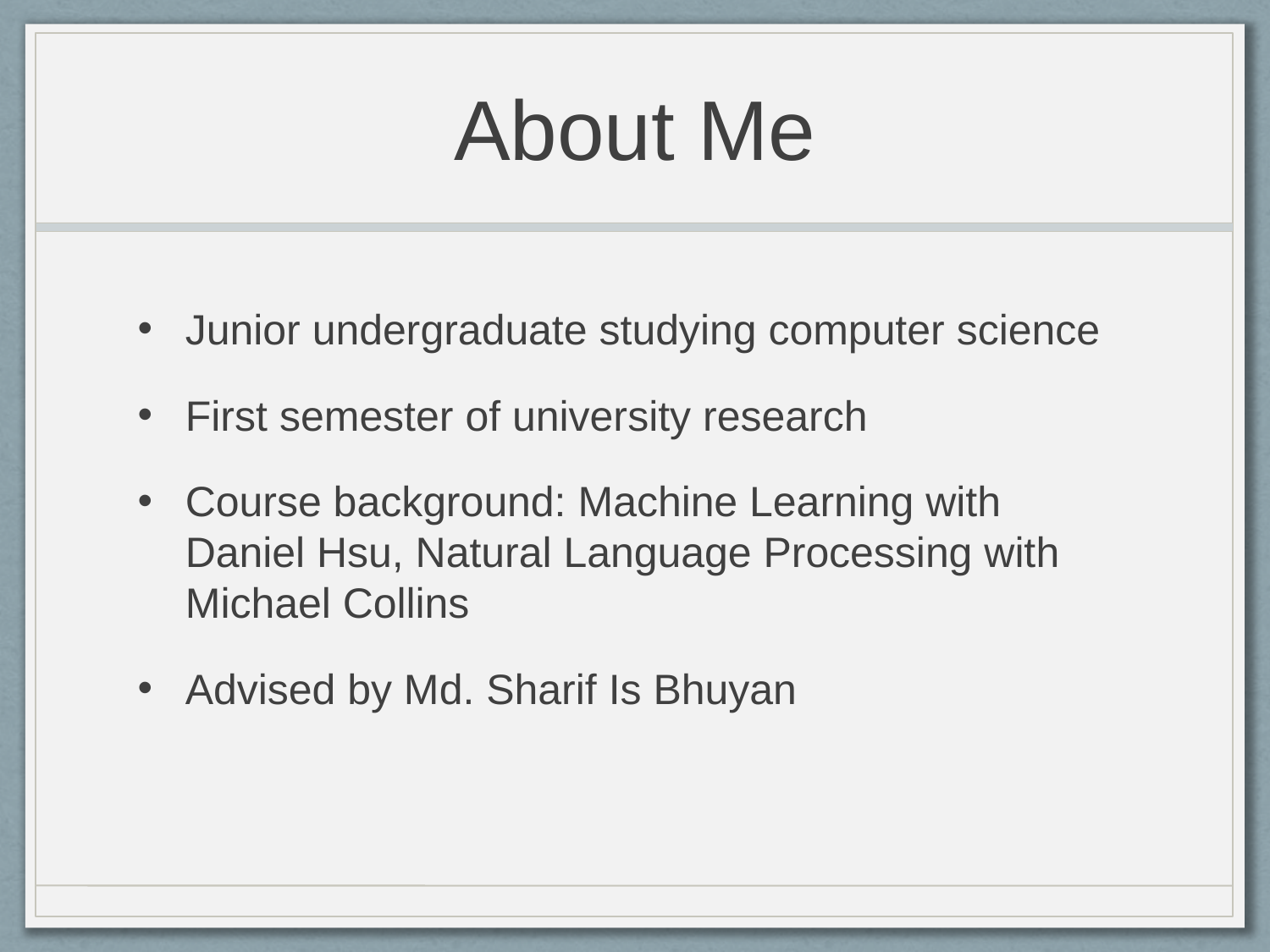

# About Me
Junior undergraduate studying computer science
First semester of university research
Course background: Machine Learning with Daniel Hsu, Natural Language Processing with Michael Collins
Advised by Md. Sharif Is Bhuyan